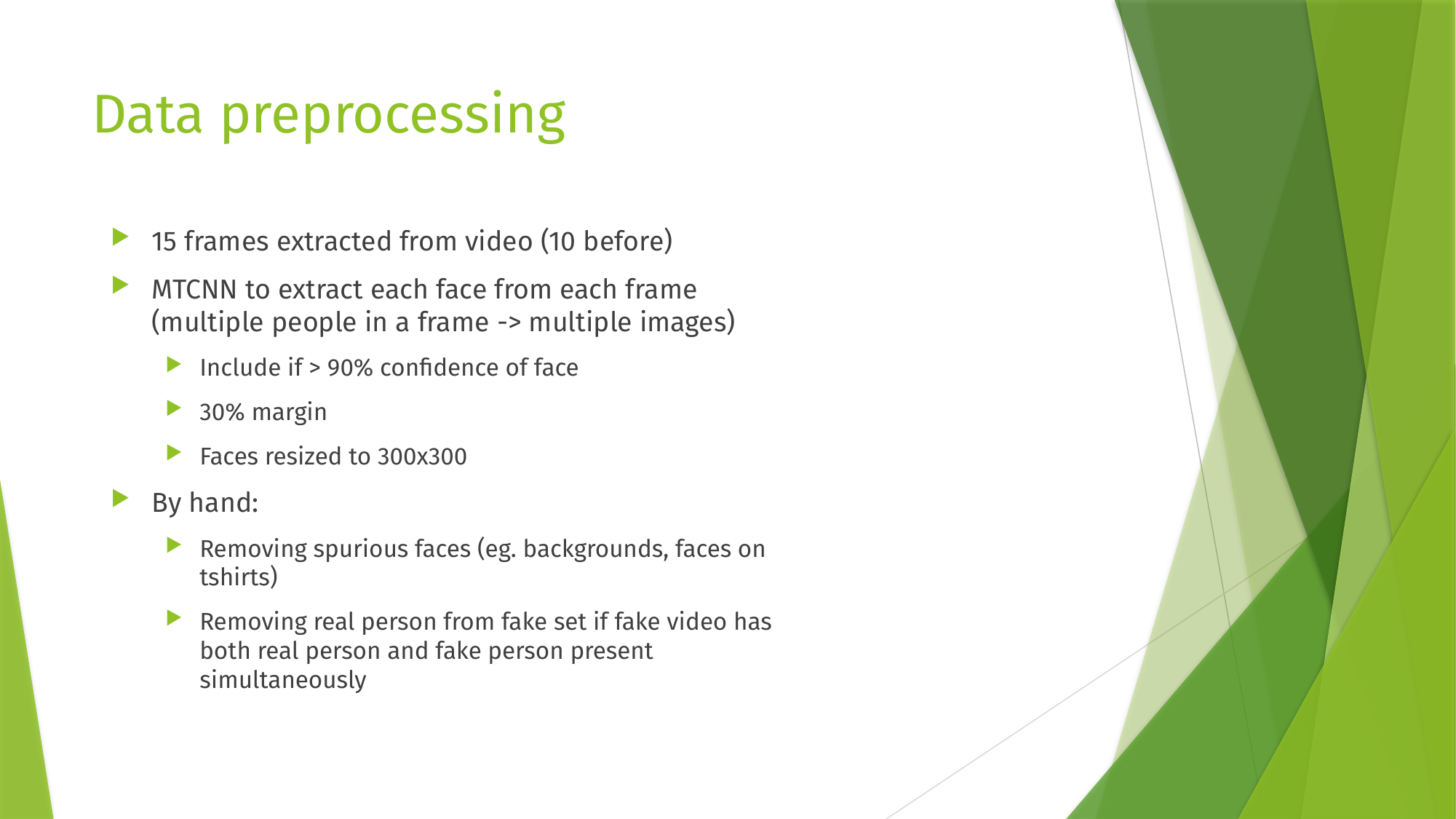

# Data preprocessing
15 frames extracted from video (10 before)
MTCNN to extract each face from each frame (multiple people in a frame -> multiple images)
Include if > 90% confidence of face
30% margin
Faces resized to 300x300
By hand:
Removing spurious faces (eg. backgrounds, faces on tshirts)
Removing real person from fake set if fake video has both real person and fake person present simultaneously